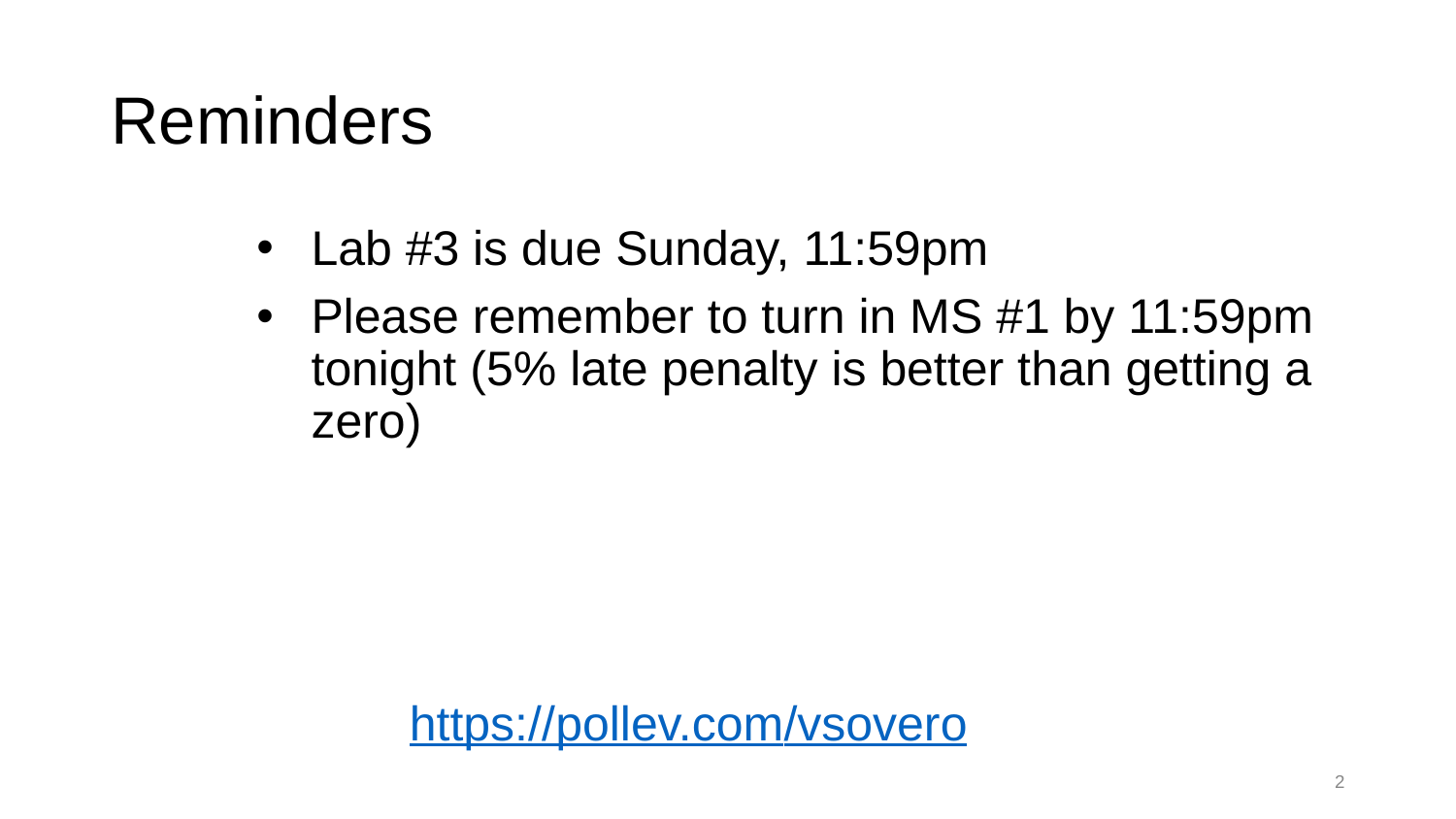

# Reminders
Lab #3 is due Sunday, 11:59pm
Please remember to turn in MS #1 by 11:59pm tonight (5% late penalty is better than getting a zero)

https://pollev.com/vsovero
2